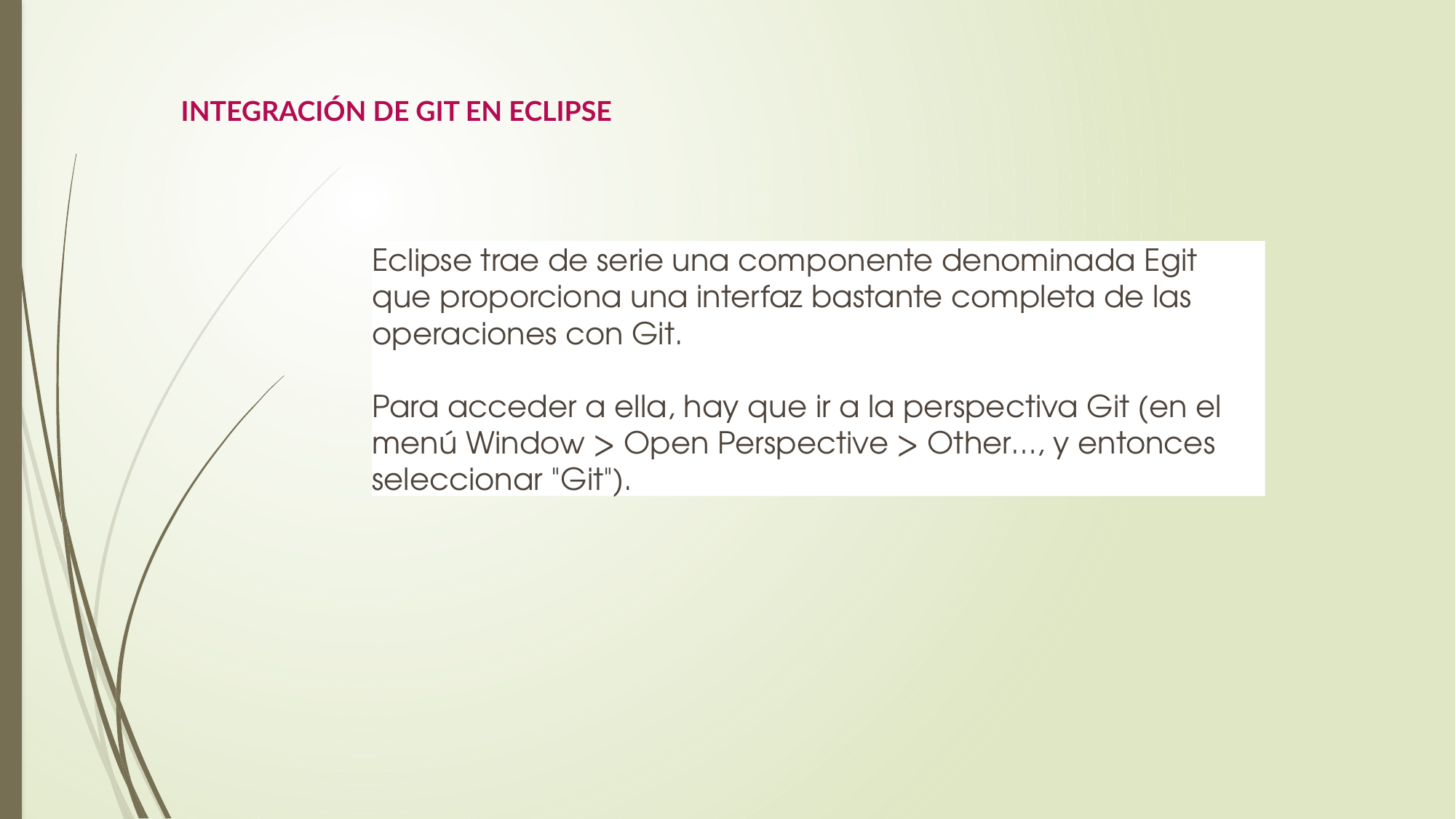

INTEGRACIÓN DE GIT EN ECLIPSE
Eclipse trae de serie una componente denominada Egit que proporciona una interfaz bastante completa de las operaciones con Git.

Para acceder a ella, hay que ir a la perspectiva Git (en el menú Window > Open Perspective > Other…, y entonces seleccionar "Git").